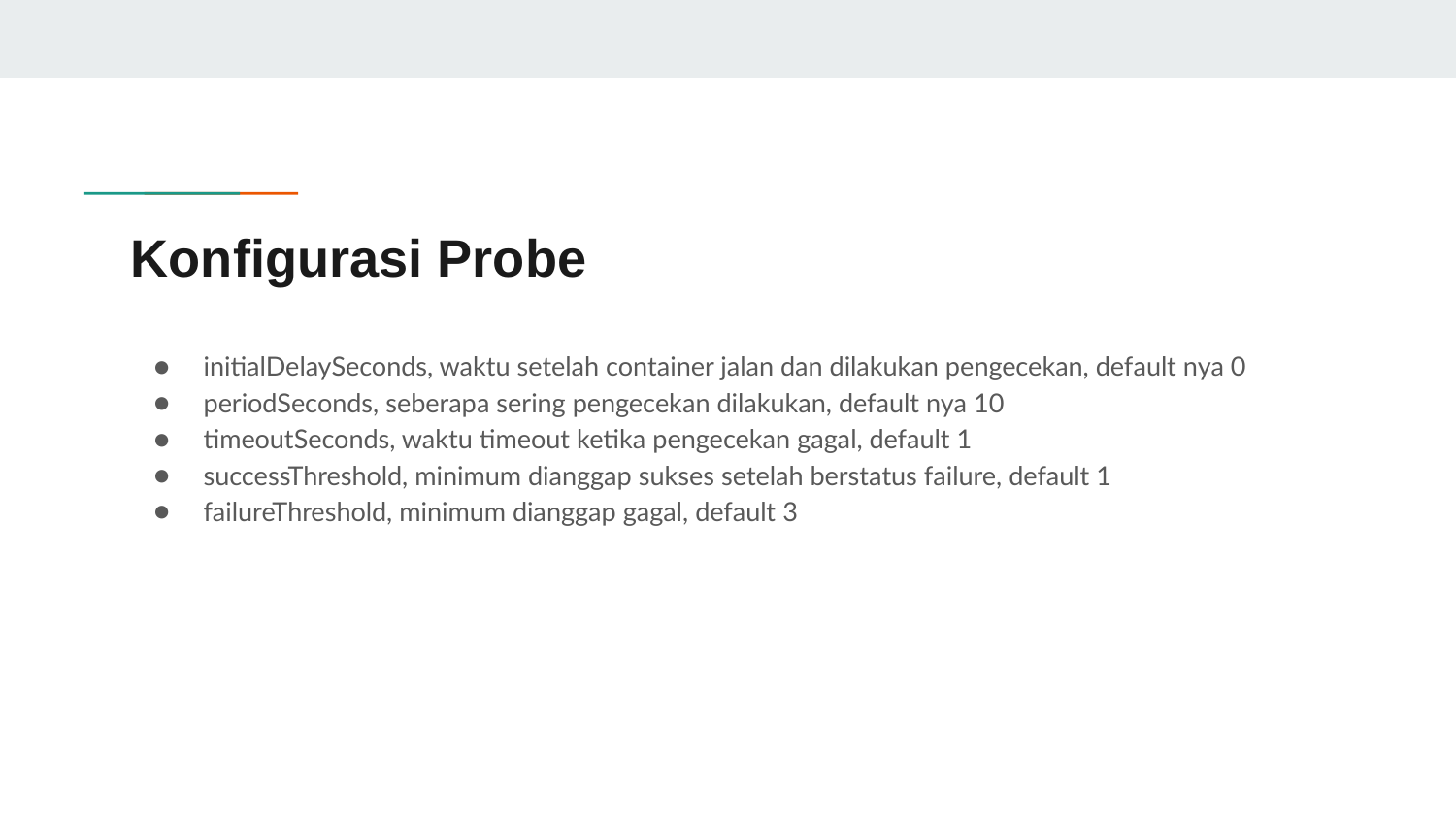

# Konfigurasi Probe
initialDelaySeconds, waktu setelah container jalan dan dilakukan pengecekan, default nya 0
periodSeconds, seberapa sering pengecekan dilakukan, default nya 10
timeoutSeconds, waktu timeout ketika pengecekan gagal, default 1
successThreshold, minimum dianggap sukses setelah berstatus failure, default 1
failureThreshold, minimum dianggap gagal, default 3